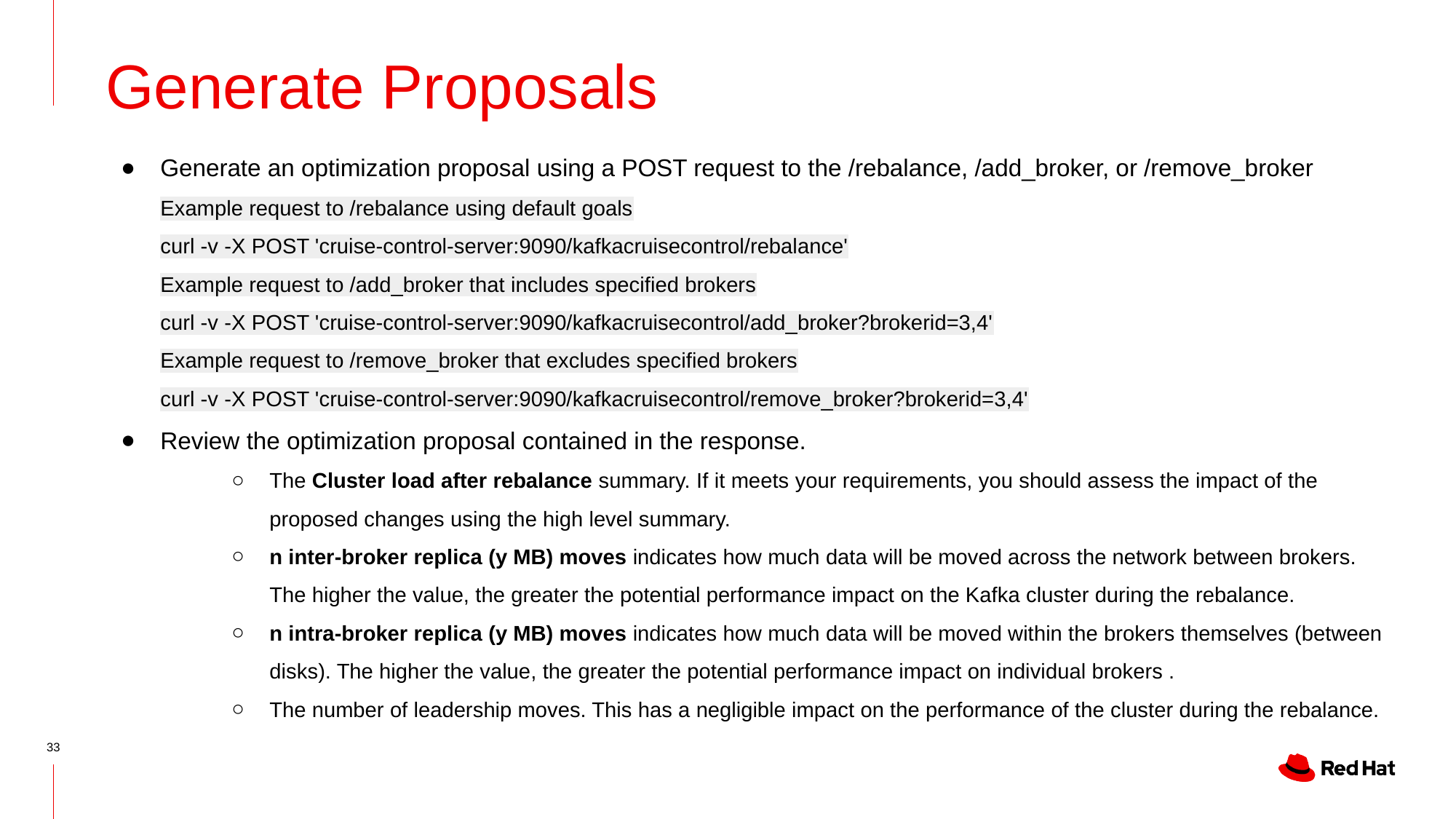

Generate Proposals
# Generate an optimization proposal using a POST request to the /rebalance, /add_broker, or /remove_broker
Example request to /rebalance using default goals
curl -v -X POST 'cruise-control-server:9090/kafkacruisecontrol/rebalance'
Example request to /add_broker that includes specified brokers
curl -v -X POST 'cruise-control-server:9090/kafkacruisecontrol/add_broker?brokerid=3,4'
Example request to /remove_broker that excludes specified brokers
curl -v -X POST 'cruise-control-server:9090/kafkacruisecontrol/remove_broker?brokerid=3,4'
Review the optimization proposal contained in the response.
The Cluster load after rebalance summary. If it meets your requirements, you should assess the impact of the proposed changes using the high level summary.
n inter-broker replica (y MB) moves indicates how much data will be moved across the network between brokers. The higher the value, the greater the potential performance impact on the Kafka cluster during the rebalance.
n intra-broker replica (y MB) moves indicates how much data will be moved within the brokers themselves (between disks). The higher the value, the greater the potential performance impact on individual brokers .
The number of leadership moves. This has a negligible impact on the performance of the cluster during the rebalance.

33